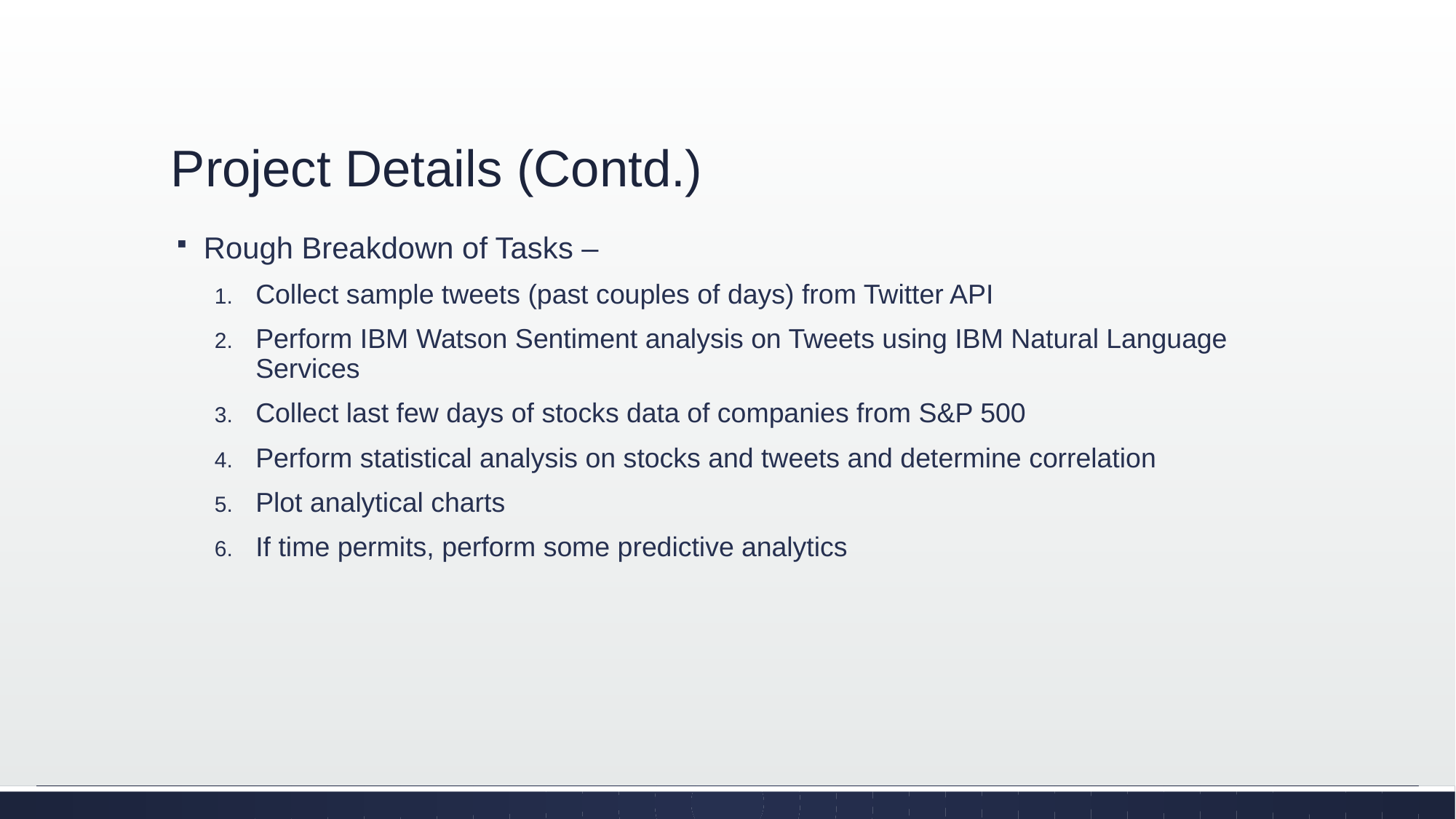

# Project Details (Contd.)
Rough Breakdown of Tasks –
Collect sample tweets (past couples of days) from Twitter API
Perform IBM Watson Sentiment analysis on Tweets using IBM Natural Language Services
Collect last few days of stocks data of companies from S&P 500
Perform statistical analysis on stocks and tweets and determine correlation
Plot analytical charts
If time permits, perform some predictive analytics